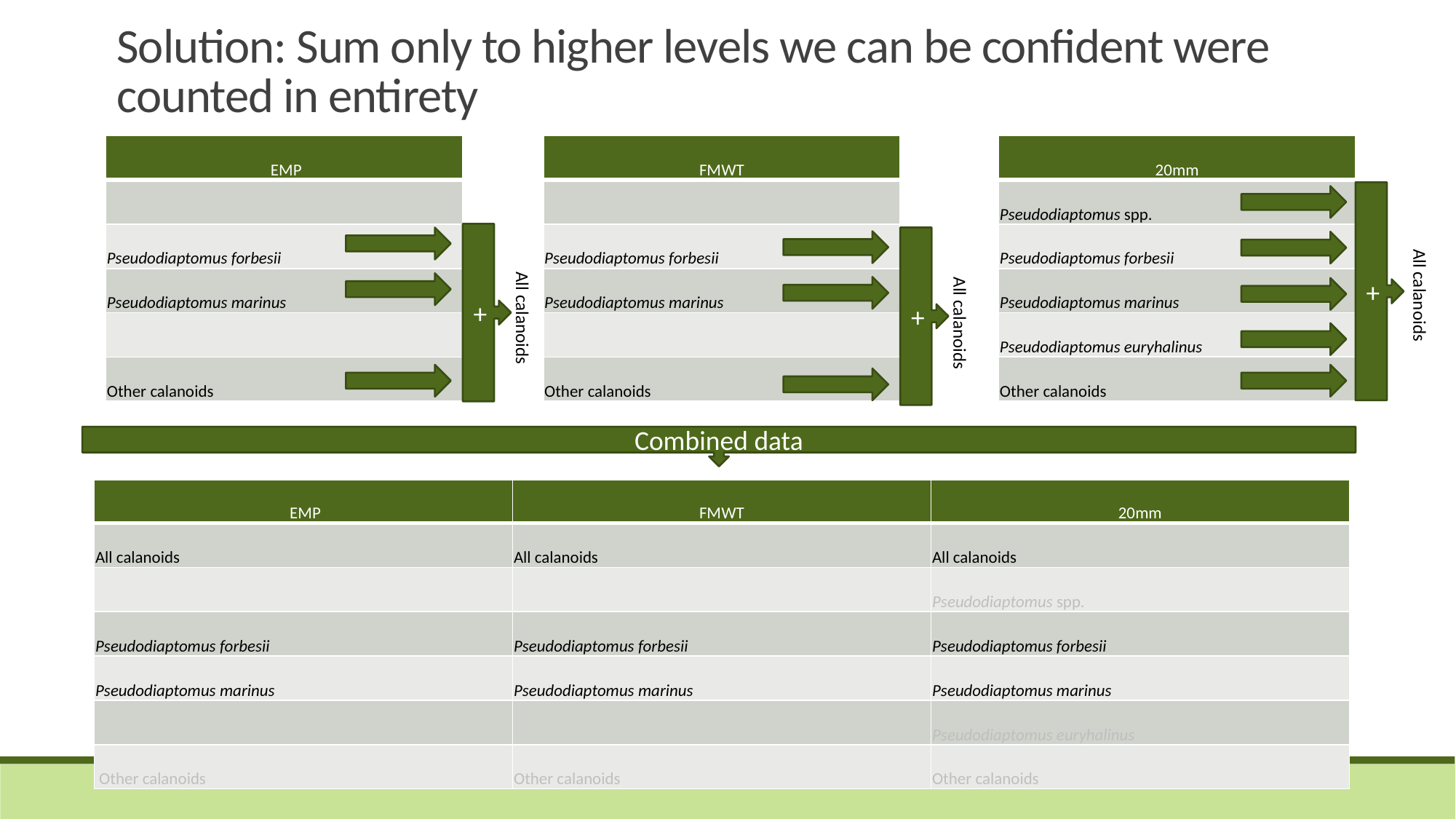

Solution: Sum only to higher levels we can be confident were counted in entirety
| EMP |
| --- |
|  |
| Pseudodiaptomus forbesii |
| Pseudodiaptomus marinus |
|  |
| Other calanoids |
| FMWT |
| --- |
|  |
| Pseudodiaptomus forbesii |
| Pseudodiaptomus marinus |
|  |
| Other calanoids |
| 20mm |
| --- |
| Pseudodiaptomus spp. |
| Pseudodiaptomus forbesii |
| Pseudodiaptomus marinus |
| Pseudodiaptomus euryhalinus |
| Other calanoids |
+

+
+

All calanoids
All calanoids

All calanoids

Combined data
| EMP | FMWT | 20mm |
| --- | --- | --- |
| All calanoids | All calanoids | All calanoids |
|  |  | Pseudodiaptomus spp. |
| Pseudodiaptomus forbesii | Pseudodiaptomus forbesii | Pseudodiaptomus forbesii |
| Pseudodiaptomus marinus | Pseudodiaptomus marinus | Pseudodiaptomus marinus |
|  |  | Pseudodiaptomus euryhalinus |
| Other calanoids | Other calanoids | Other calanoids |